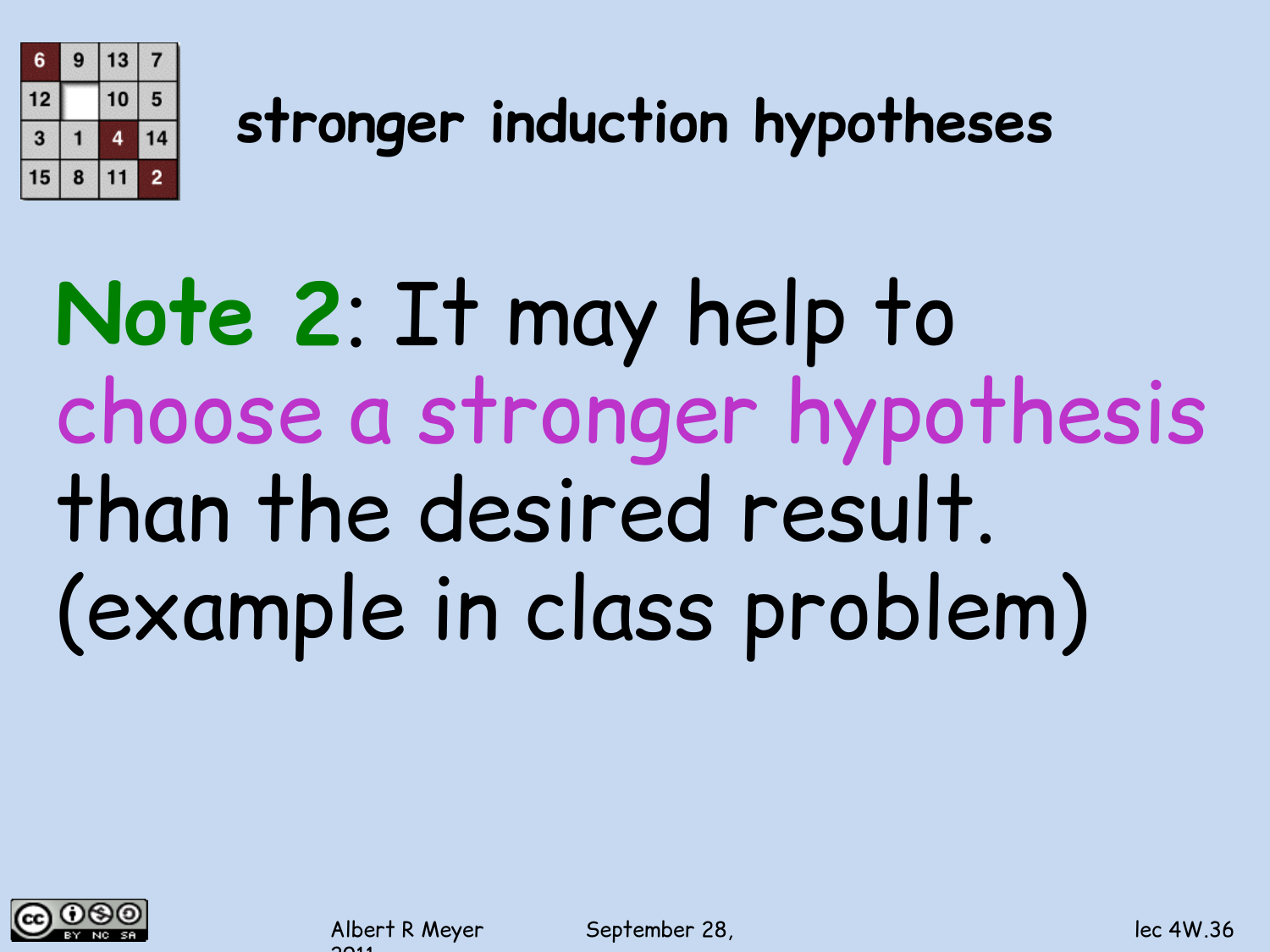

# stronger induction hypotheses
Note 2: It may help to
choose a stronger hypothesis
than the desired result.
(example in class problem)